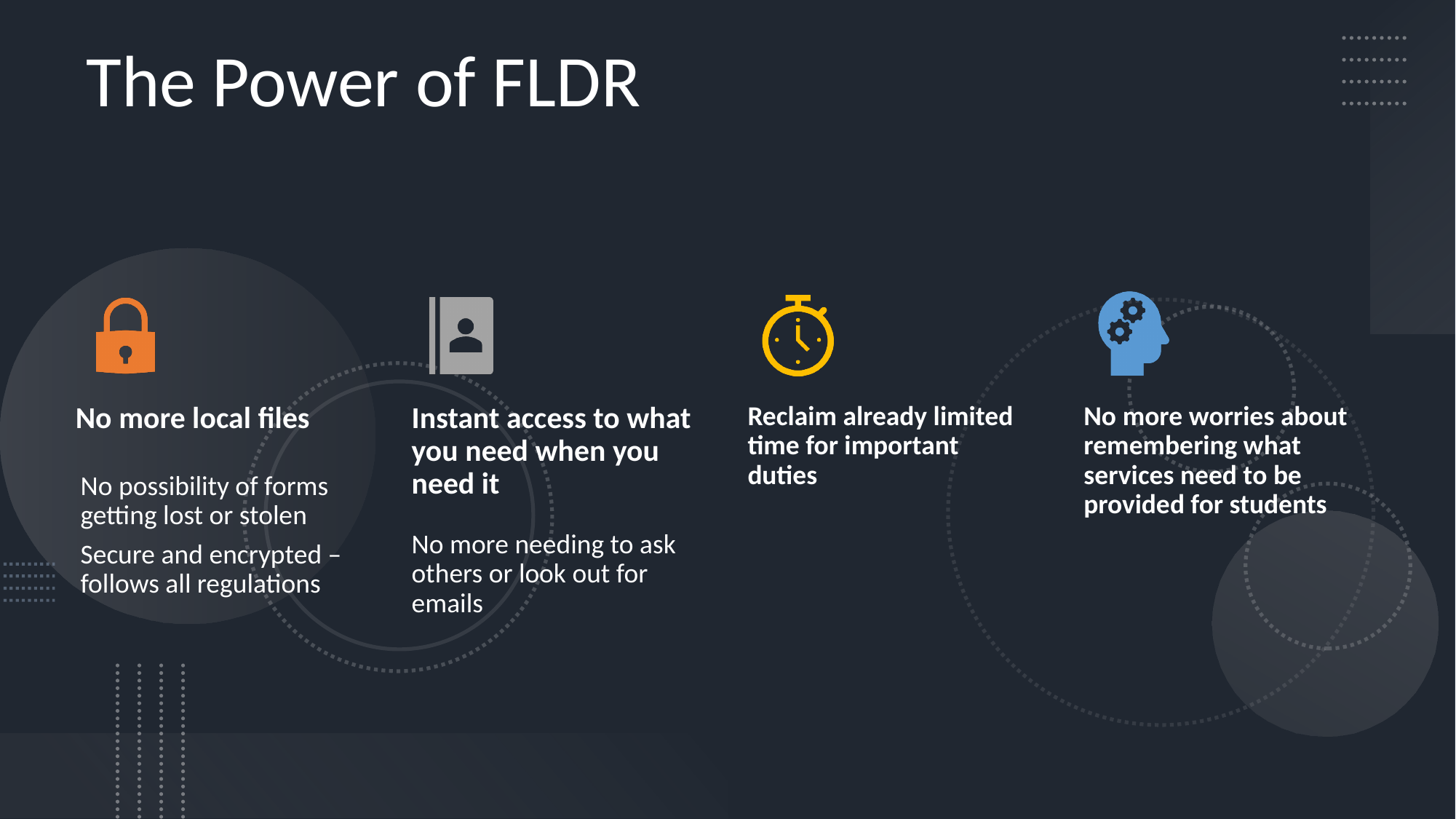

# The Power of FLDR

No more local files
No possibility of forms getting lost or stolen
Secure and encrypted – follows all regulations
Instant access to what you need when you need it
No more needing to ask others or look out for emails
Reclaim already limited time for important duties
No more worries about remembering what services need to be provided for students